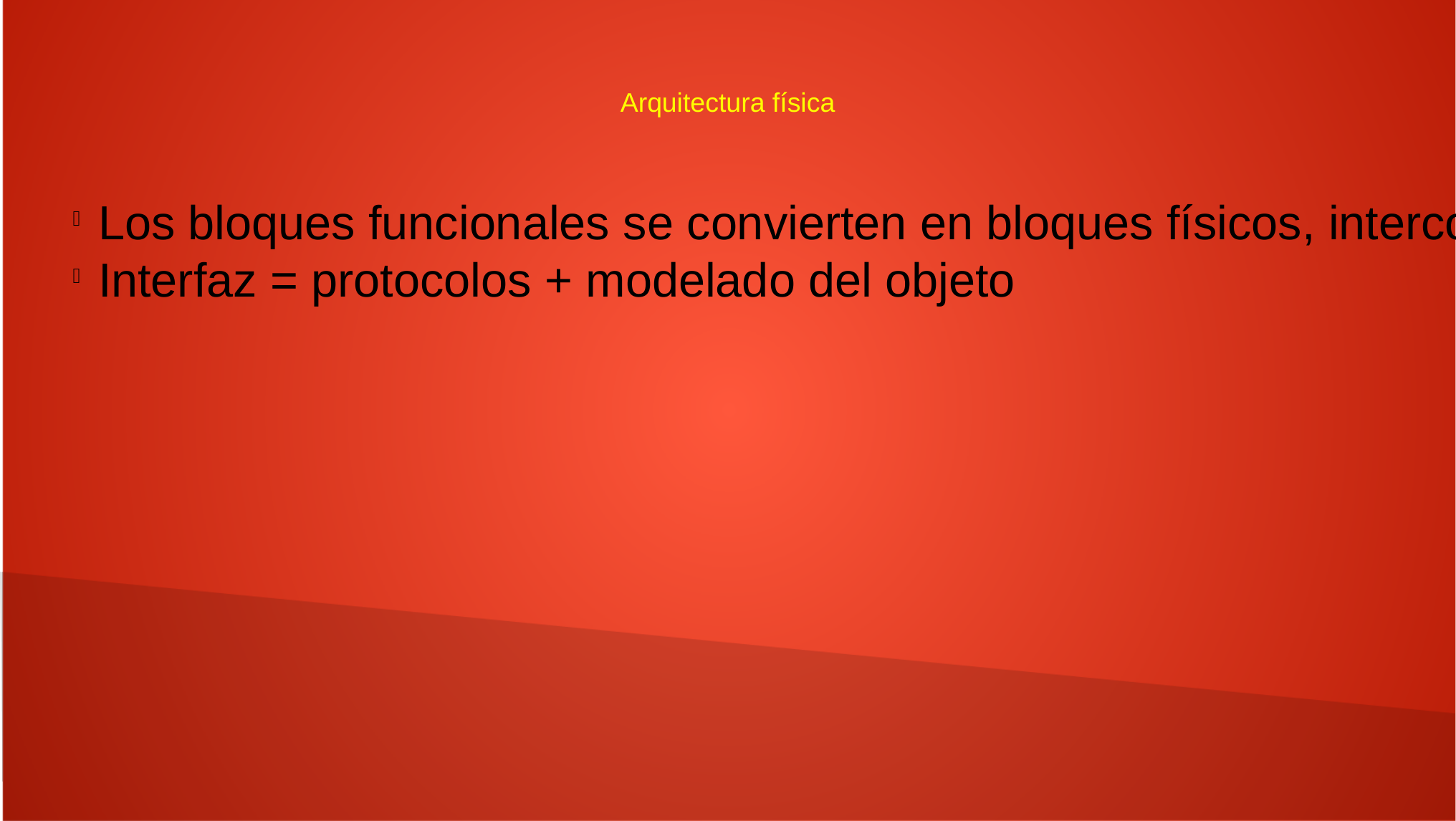

Arquitectura física
Los bloques funcionales se convierten en bloques físicos, interconexiones se convierten en interfaces
Interfaz = protocolos + modelado del objeto